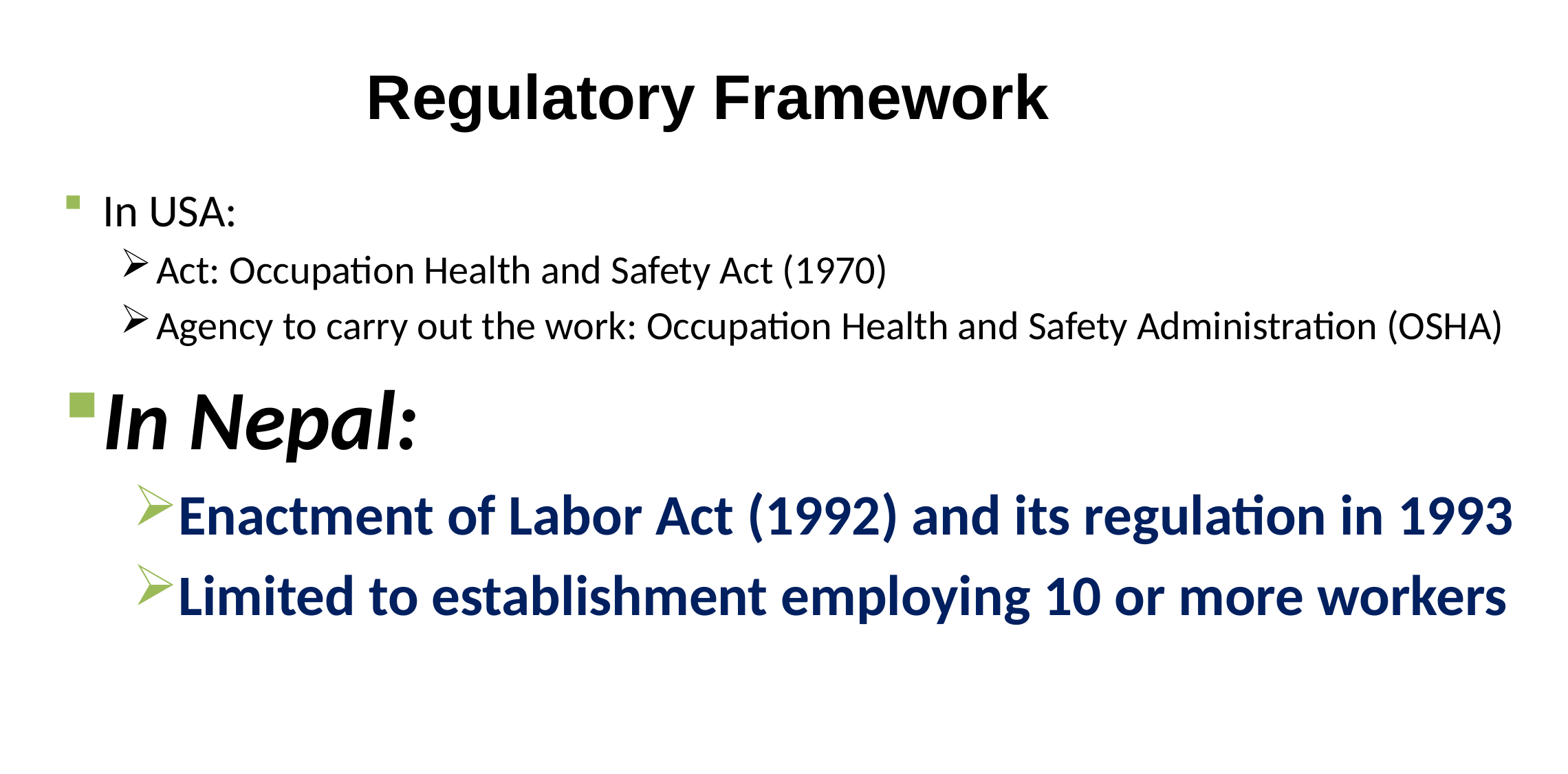

# Regulatory Framework
In USA:
Act: Occupation Health and Safety Act (1970)
Agency to carry out the work: Occupation Health and Safety Administration (OSHA)
In Nepal:
Enactment of Labor Act (1992) and its regulation in 1993
Limited to establishment employing 10 or more workers